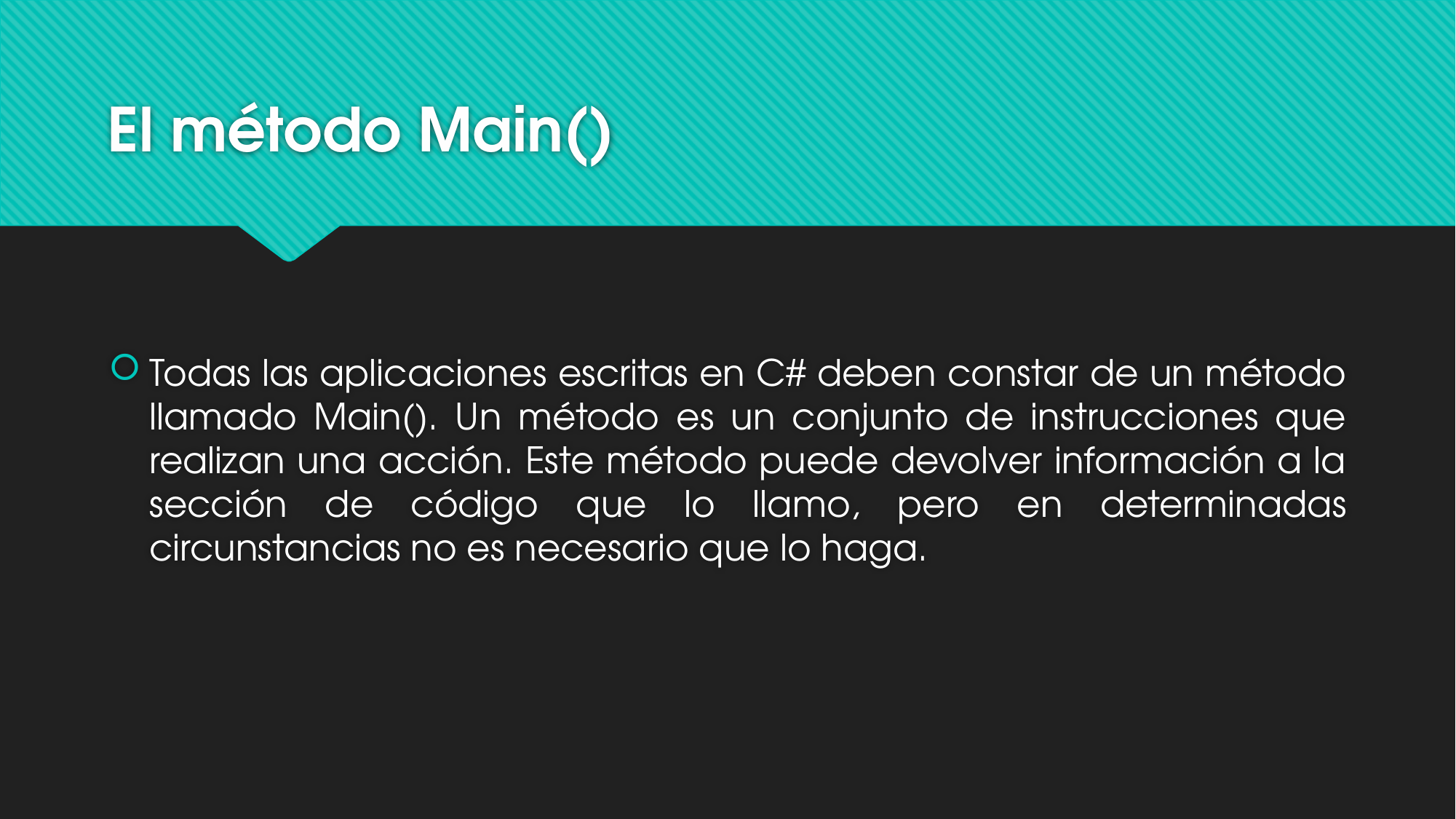

# El método Main()
Todas las aplicaciones escritas en C# deben constar de un método llamado Main(). Un método es un conjunto de instrucciones que realizan una acción. Este método puede devolver información a la sección de código que lo llamo, pero en determinadas circunstancias no es necesario que lo haga.